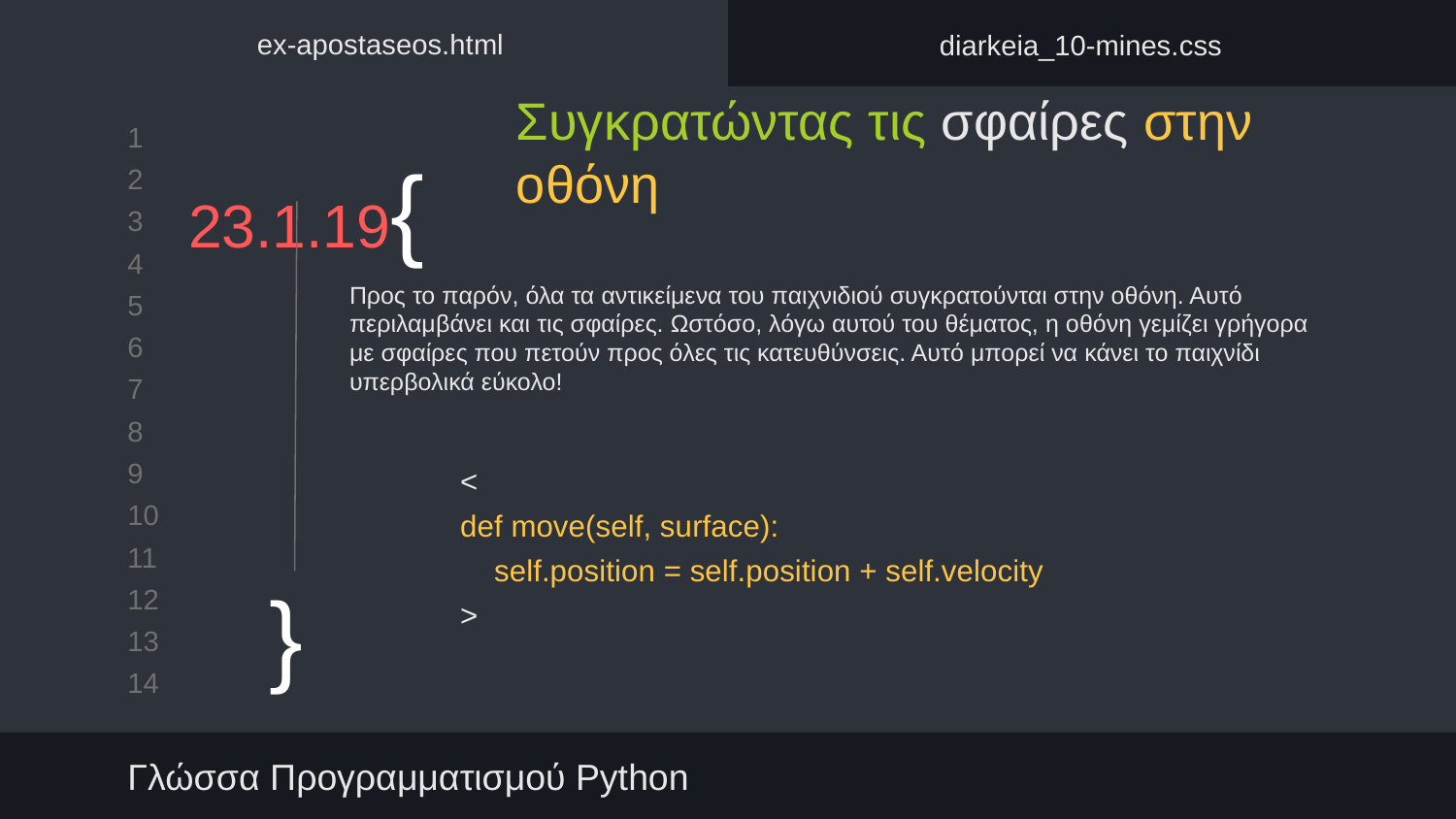

ex-apostaseos.html
diarkeia_10-mines.css
Συγκρατώντας τις σφαίρες στην οθόνη
# 23.1.19{
Προς το παρόν, όλα τα αντικείμενα του παιχνιδιού συγκρατούνται στην οθόνη. Αυτό περιλαμβάνει και τις σφαίρες. Ωστόσο, λόγω αυτού του θέματος, η οθόνη γεμίζει γρήγορα με σφαίρες που πετούν προς όλες τις κατευθύνσεις. Αυτό μπορεί να κάνει το παιχνίδι υπερβολικά εύκολο!
<
def move(self, surface):
    self.position = self.position + self.velocity
>

}
Γλώσσα Προγραμματισμού Python